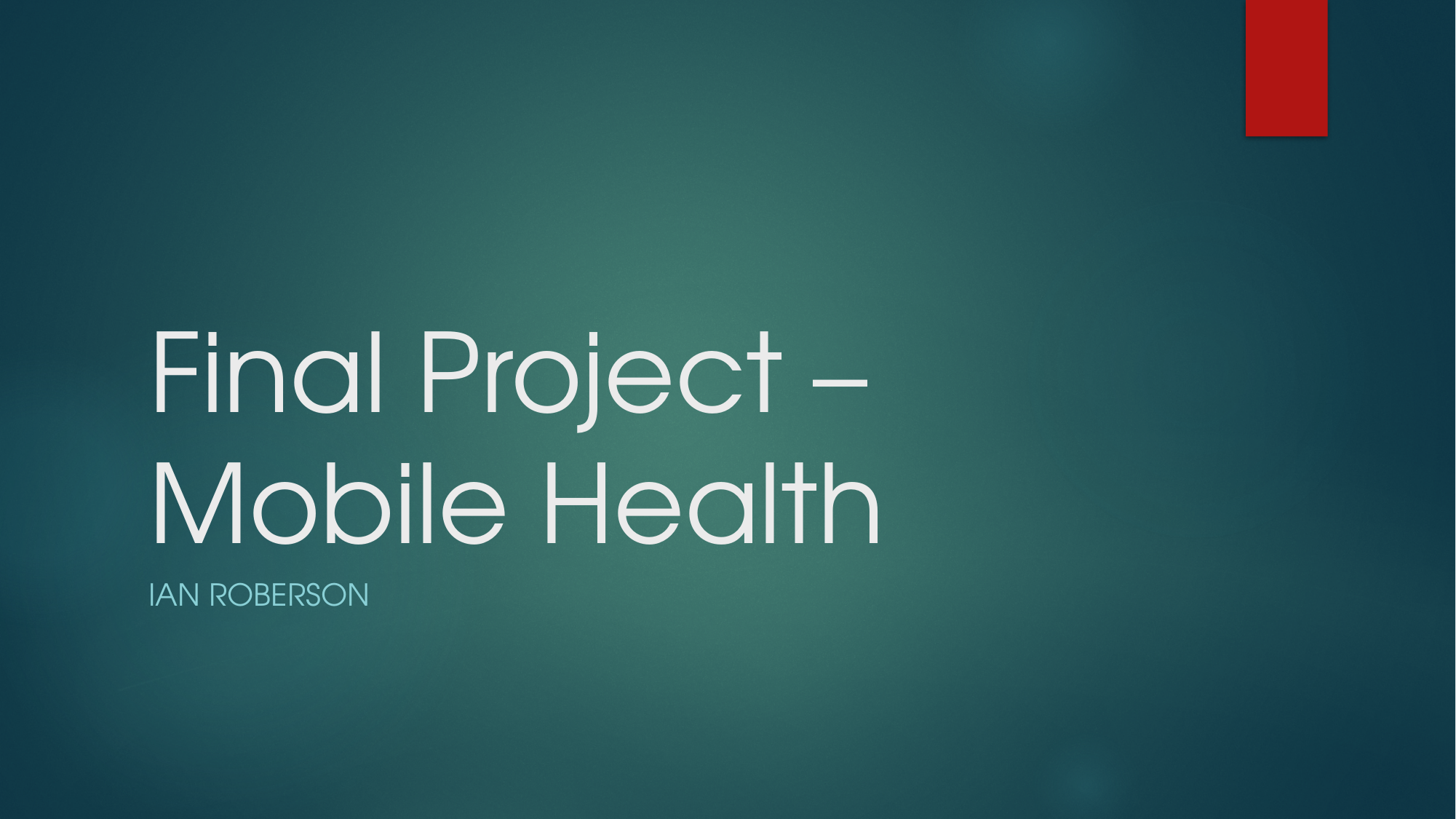

# Final Project – Mobile Health
Ian Roberson